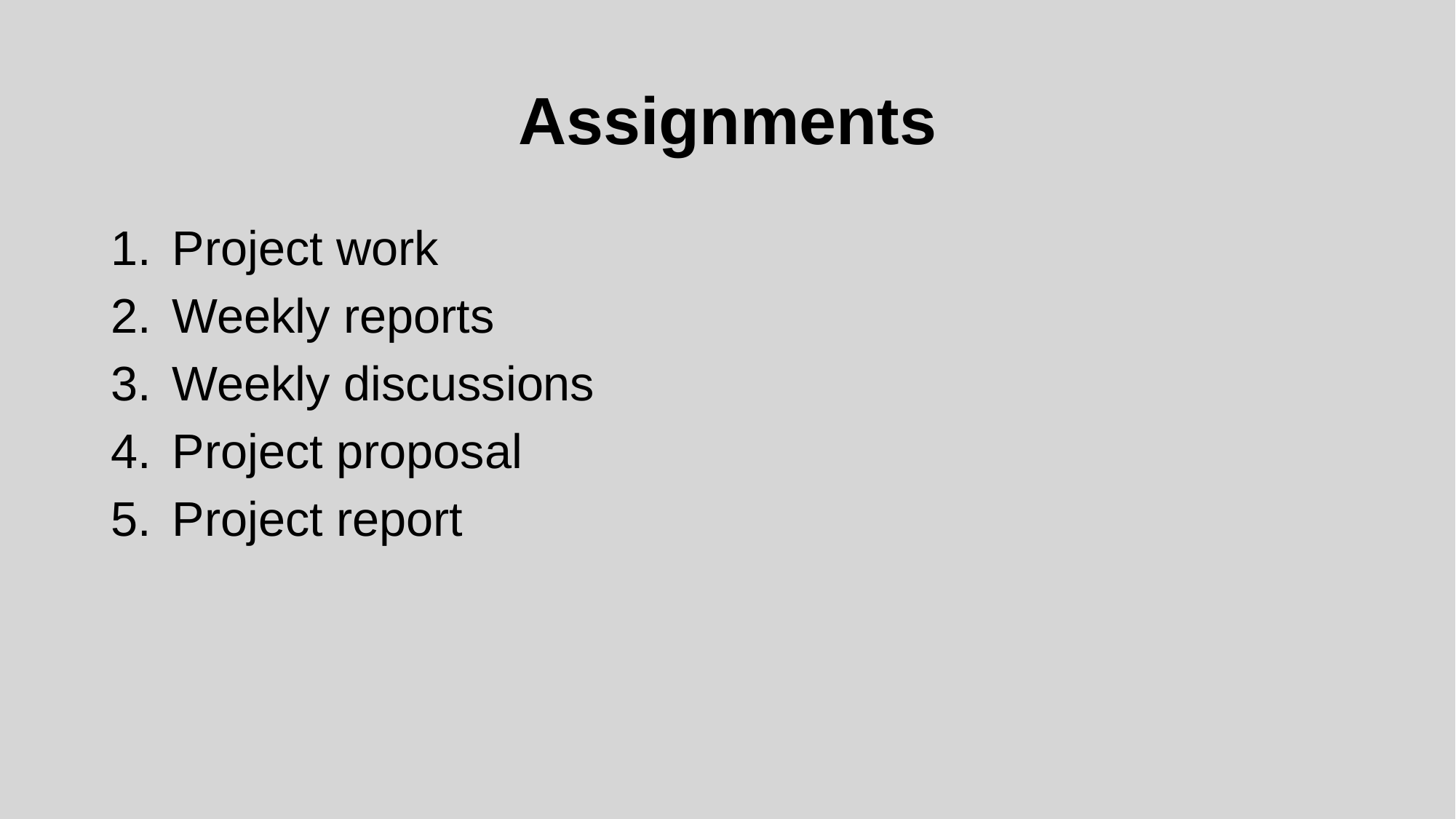

# Assignments
Project work
Weekly reports
Weekly discussions
Project proposal
Project report